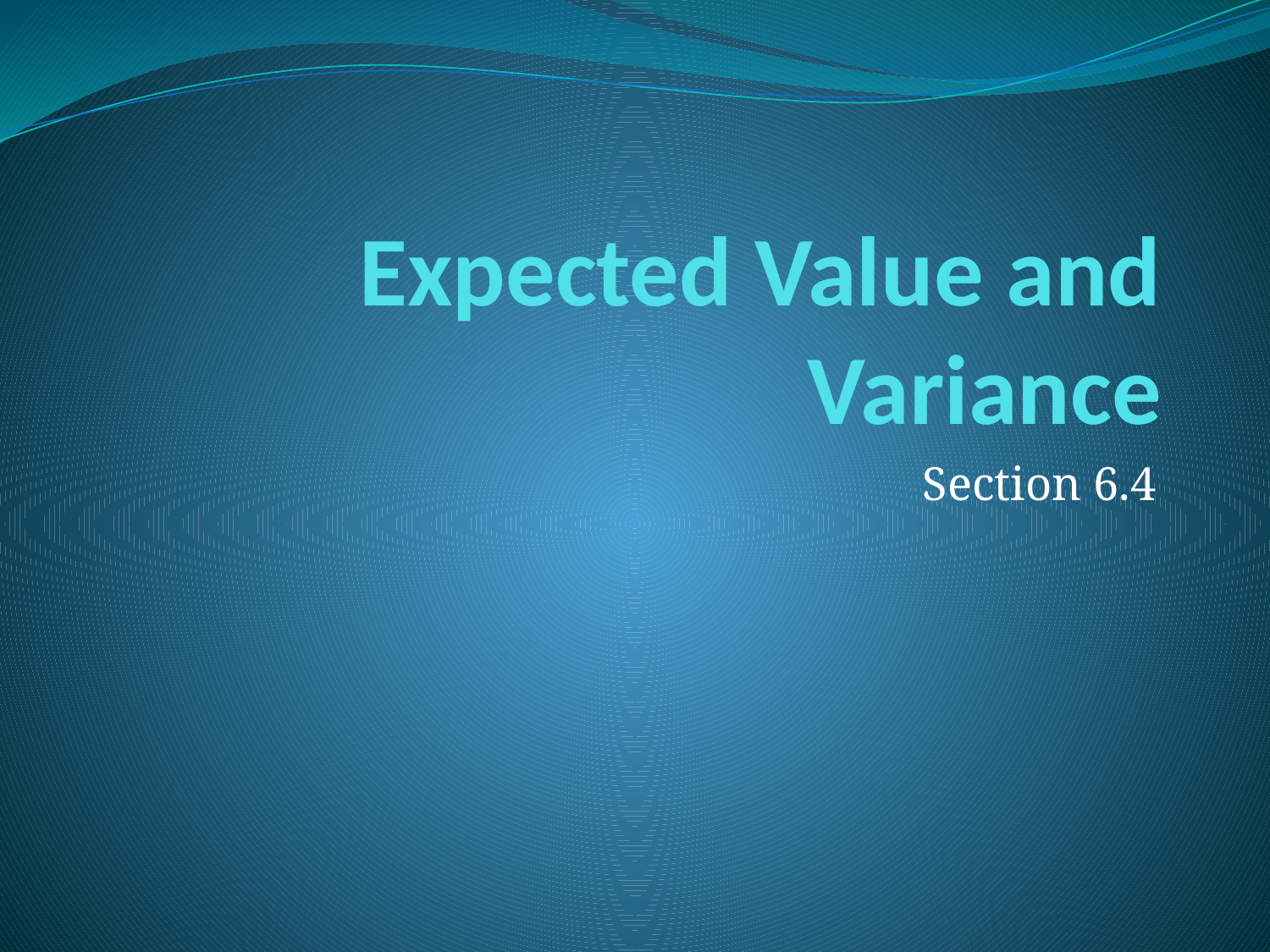

# Expected Value and Variance
Section 6.4